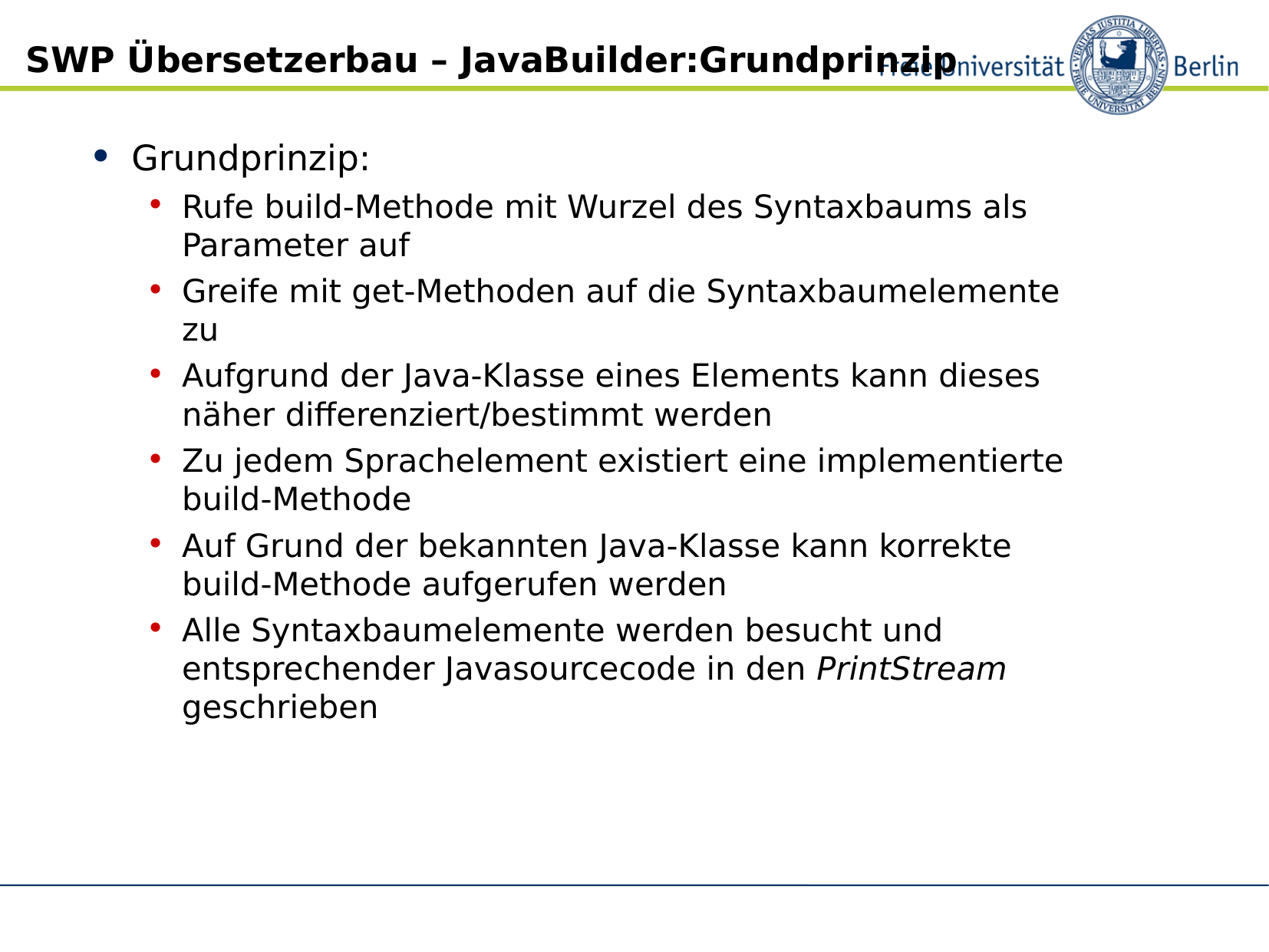

SWP Übersetzerbau – JavaBuilder:Grundprinzip
Grundprinzip:
Rufe build-Methode mit Wurzel des Syntaxbaums als Parameter auf
Greife mit get-Methoden auf die Syntaxbaumelemente zu
Aufgrund der Java-Klasse eines Elements kann dieses näher differenziert/bestimmt werden
Zu jedem Sprachelement existiert eine implementierte build-Methode
Auf Grund der bekannten Java-Klasse kann korrekte build-Methode aufgerufen werden
Alle Syntaxbaumelemente werden besucht und entsprechender Javasourcecode in den PrintStream geschrieben